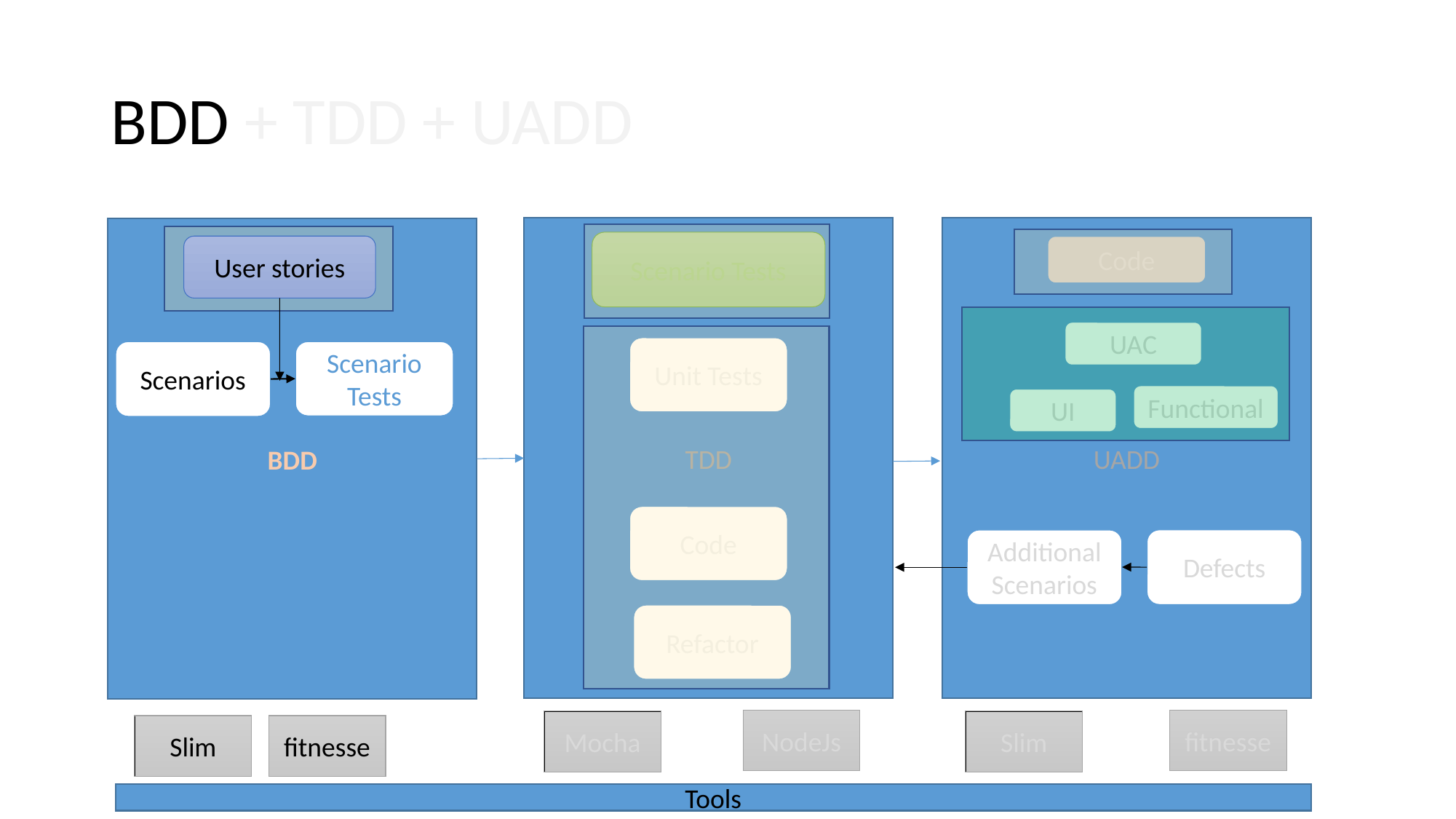

# BDD + TDD + UADD
TDD
UADD
BDD

Scenario Tests
User stories
Code

UAC

Unit Tests
Scenarios
Scenario Tests
Functional
UI
Code
Defects
Additional Scenarios
Refactor
NodeJs
fitnesse
Mocha
Slim
Slim
fitnesse
Tools